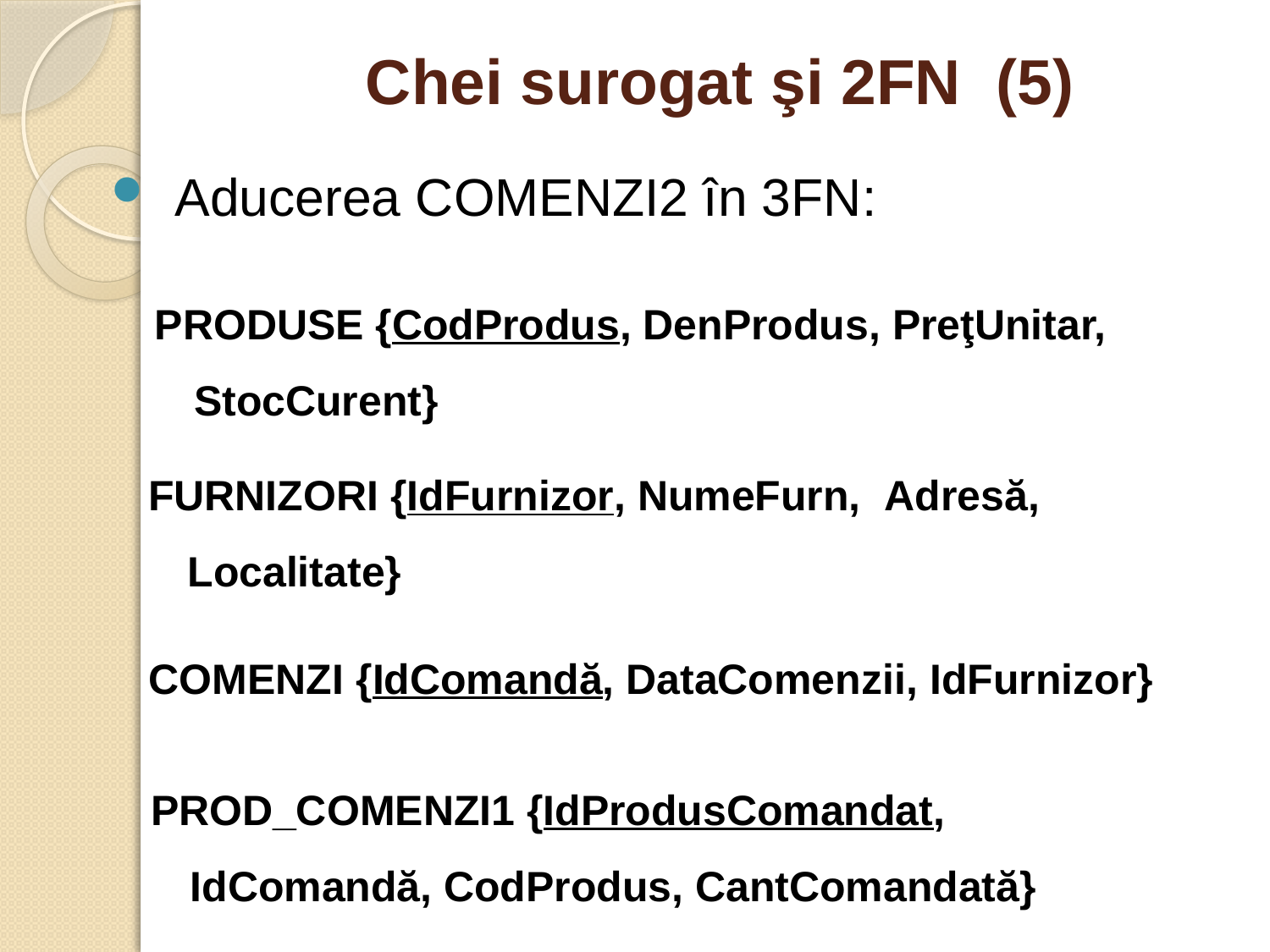

# Chei surogat şi 2FN  (5)
Aducerea COMENZI2 în 3FN:
PRODUSE {CodProdus, DenProdus, PreţUnitar, StocCurent}
FURNIZORI {IdFurnizor, NumeFurn,  Adresă,  Localitate}
COMENZI {IdComandă, DataComenzii, IdFurnizor}
PROD_COMENZI1 {IdProdusComandat, IdComandă, CodProdus, CantComandată}